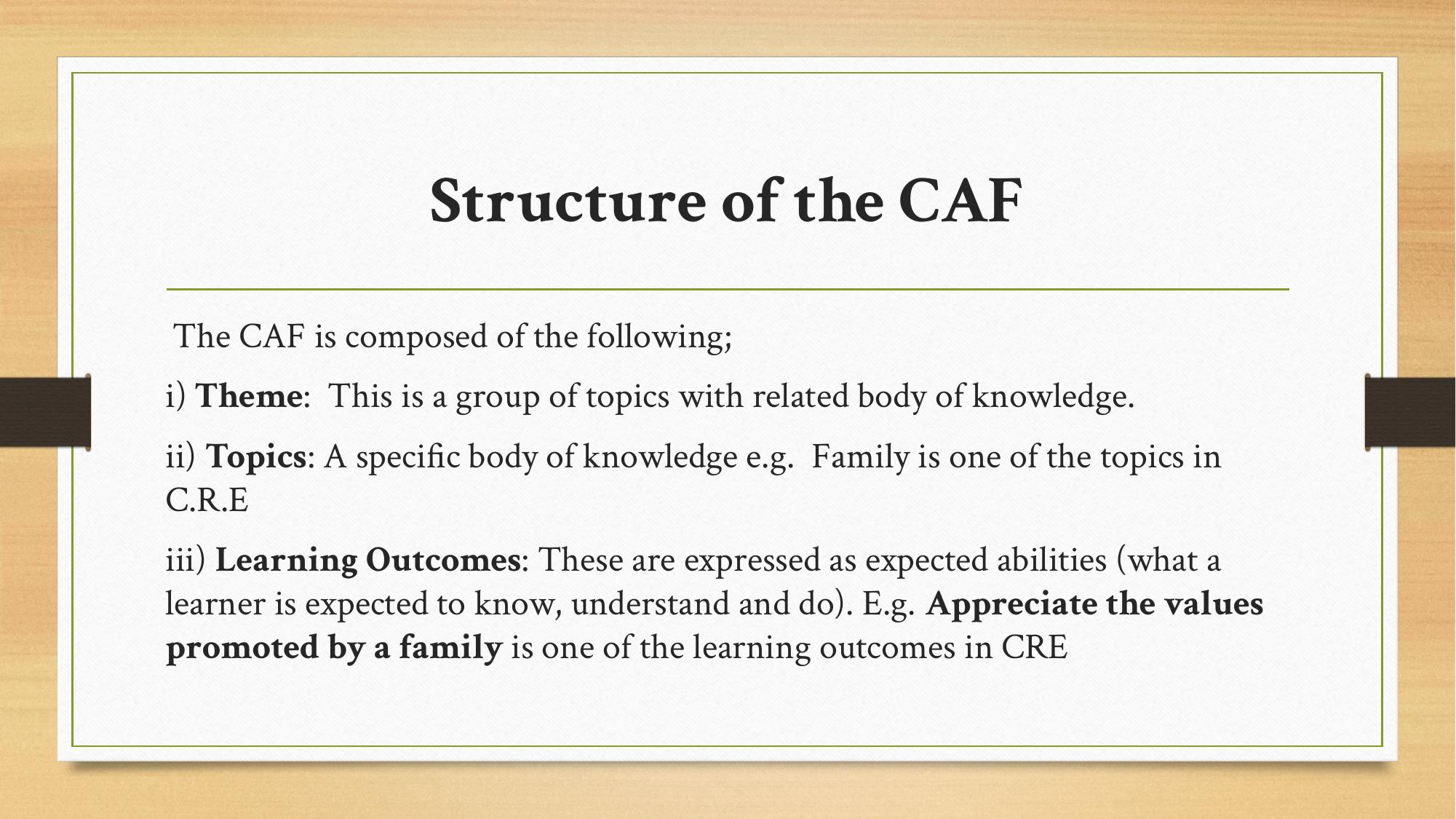

# Structure of the CAF
 The CAF is composed of the following;
i) Theme:  This is a group of topics with related body of knowledge.
ii) Topics: A specific body of knowledge e.g.  Family is one of the topics in C.R.E
iii) Learning Outcomes: These are expressed as expected abilities (what a learner is expected to know, understand and do). E.g. Appreciate the values promoted by a family is one of the learning outcomes in CRE